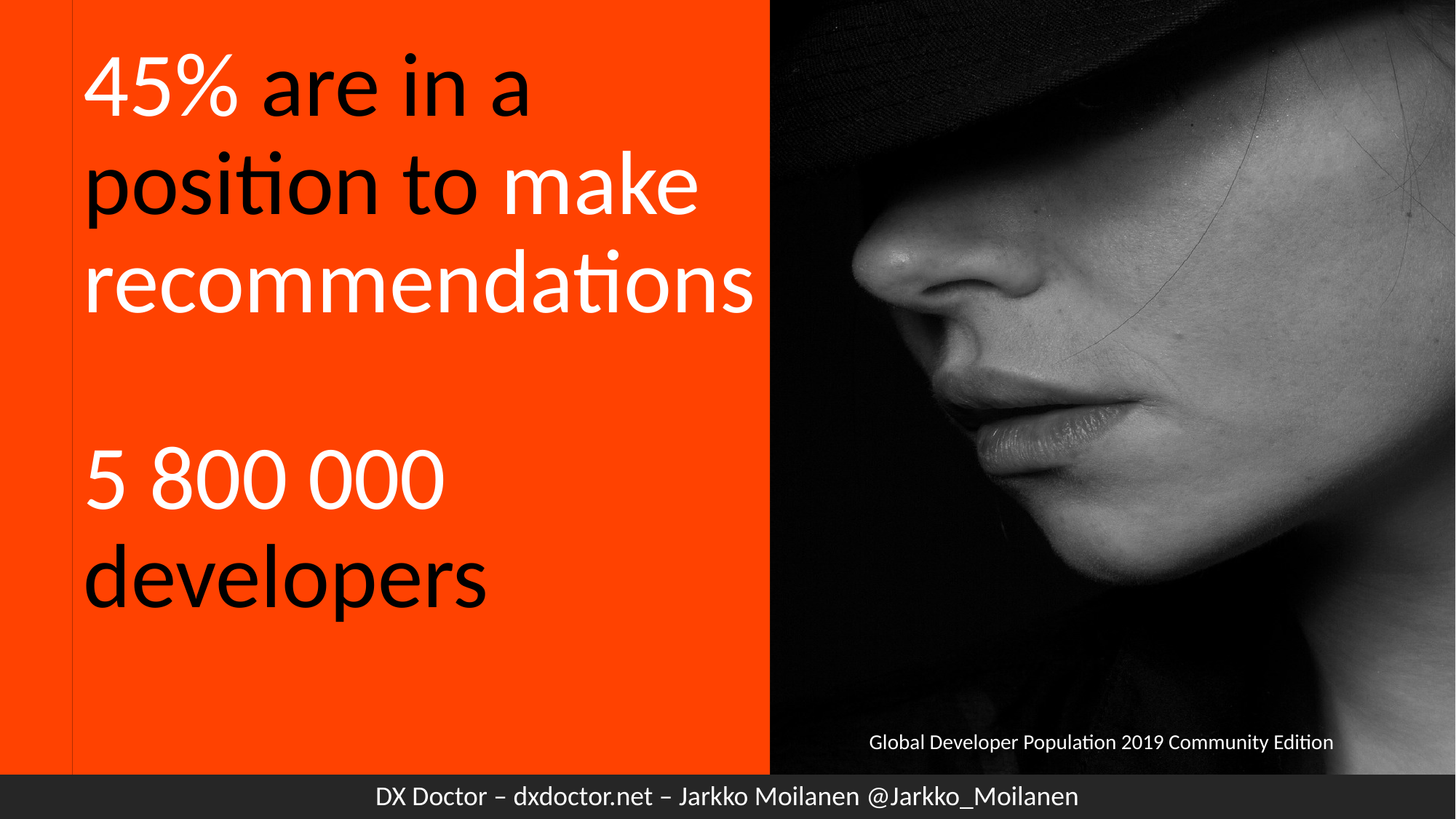

# 45% are in a position to make recommendations 5 800 000 developers
Global Developer Population 2019 Community Edition
DX Doctor – dxdoctor.net – Jarkko Moilanen @Jarkko_Moilanen